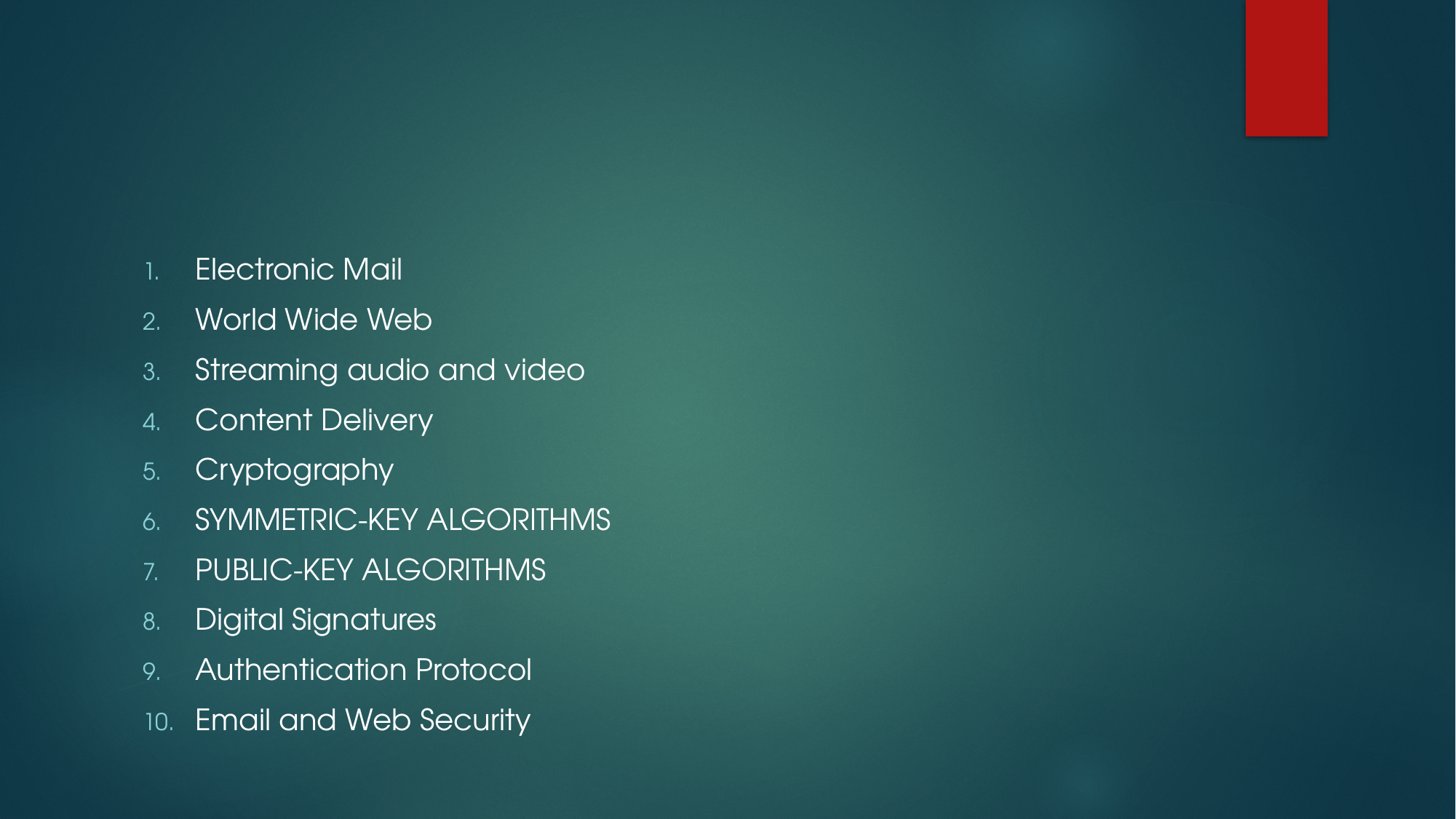

#
Electronic Mail
World Wide Web
Streaming audio and video
Content Delivery
Cryptography
SYMMETRIC-KEY ALGORITHMS
PUBLIC-KEY ALGORITHMS
Digital Signatures
Authentication Protocol
Email and Web Security